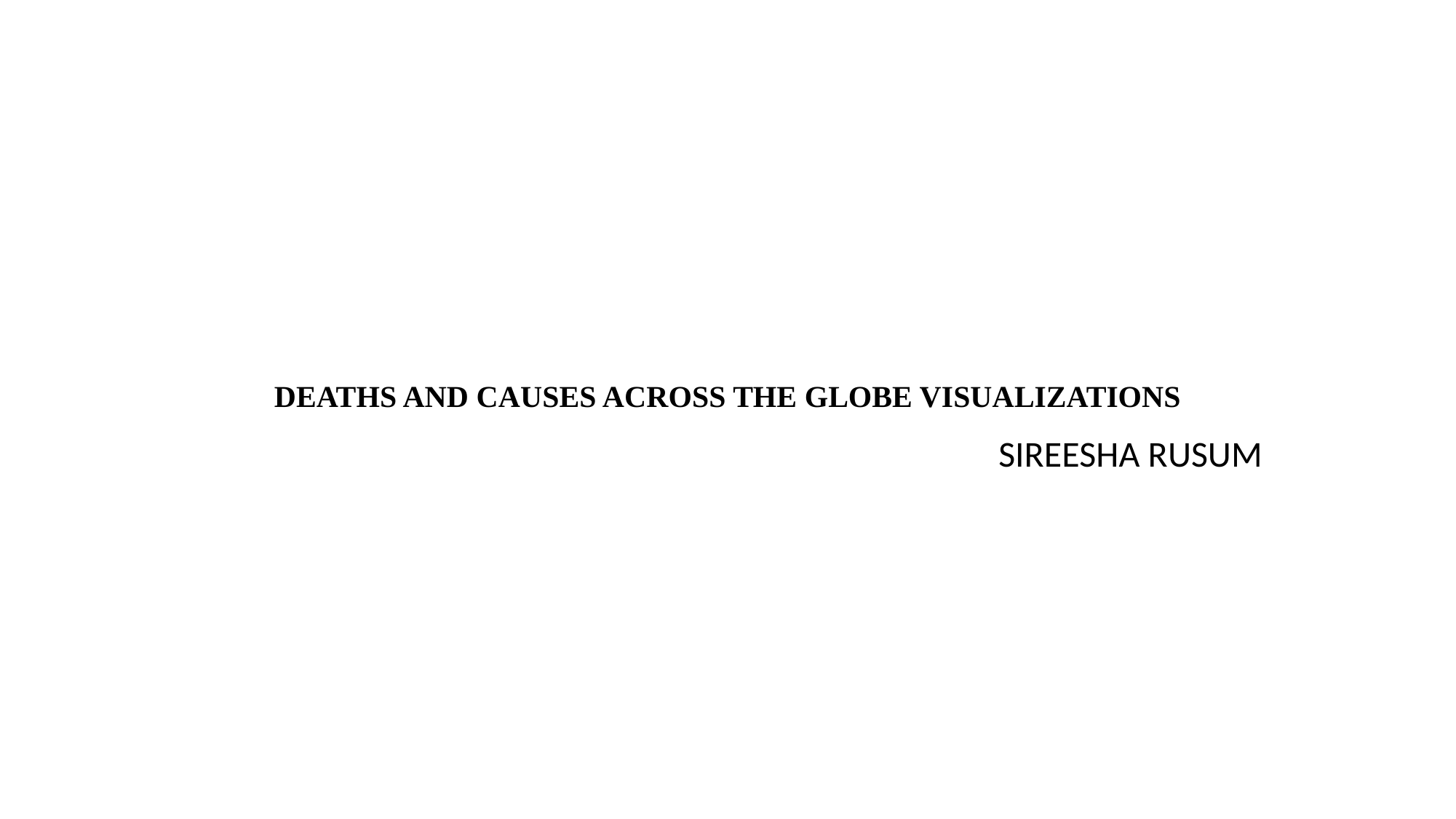

# DEATHS AND CAUSES ACROSS THE GLOBE VISUALIZATIONS
SIREESHA RUSUM